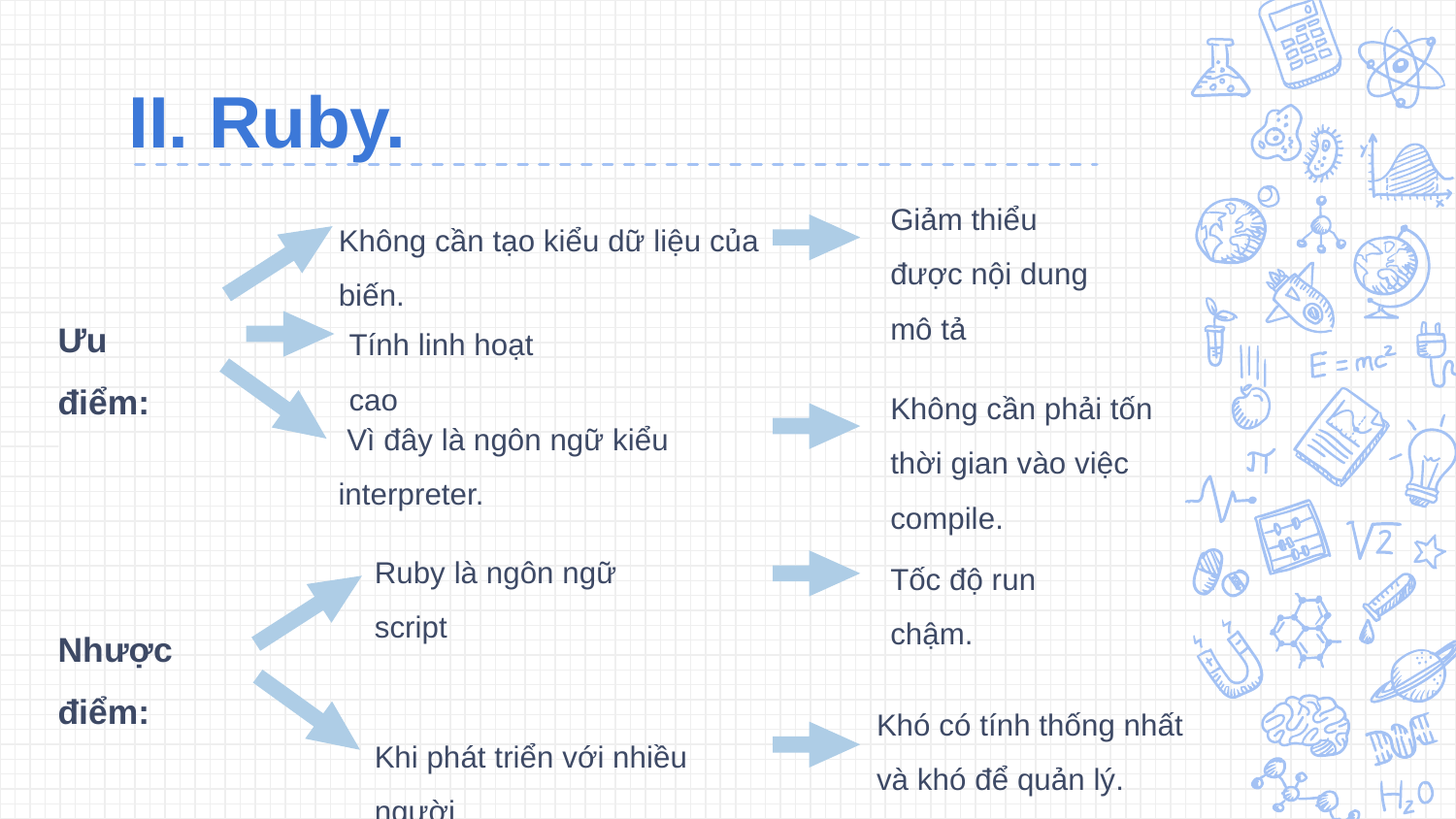

II. Ruby.
Giảm thiểu được nội dung mô tả
Không cần tạo kiểu dữ liệu của biến.

Ưu điểm:
Tính linh hoạt cao

Không cần phải tốn thời gian vào việc compile.

 Vì đây là ngôn ngữ kiểu interpreter.

Ruby là ngôn ngữ script
Tốc độ run chậm.

Nhược điểm:
Khó có tính thống nhất và khó để quản lý.

Khi phát triển với nhiều người